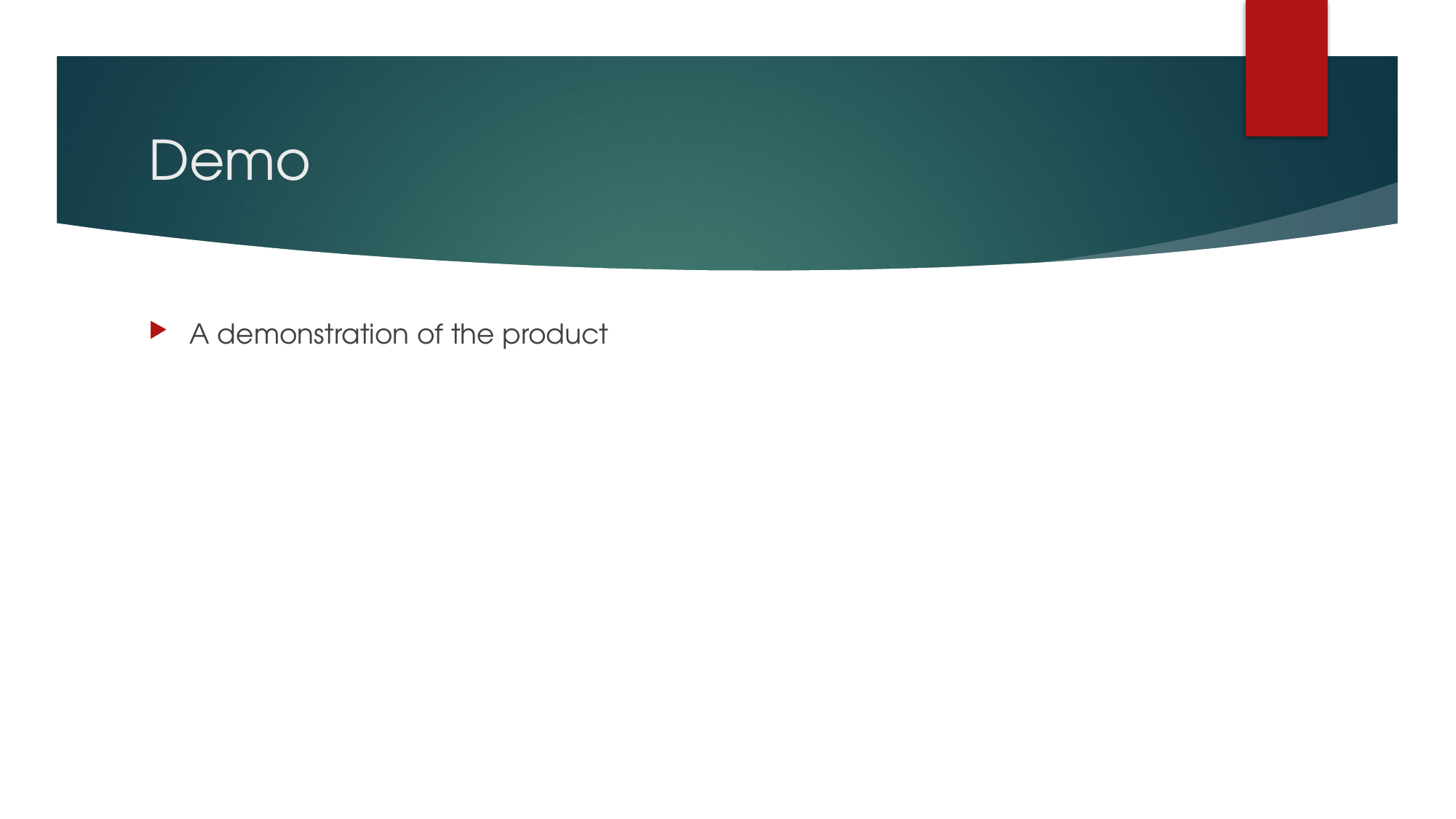

# Demo
A demonstration of the product